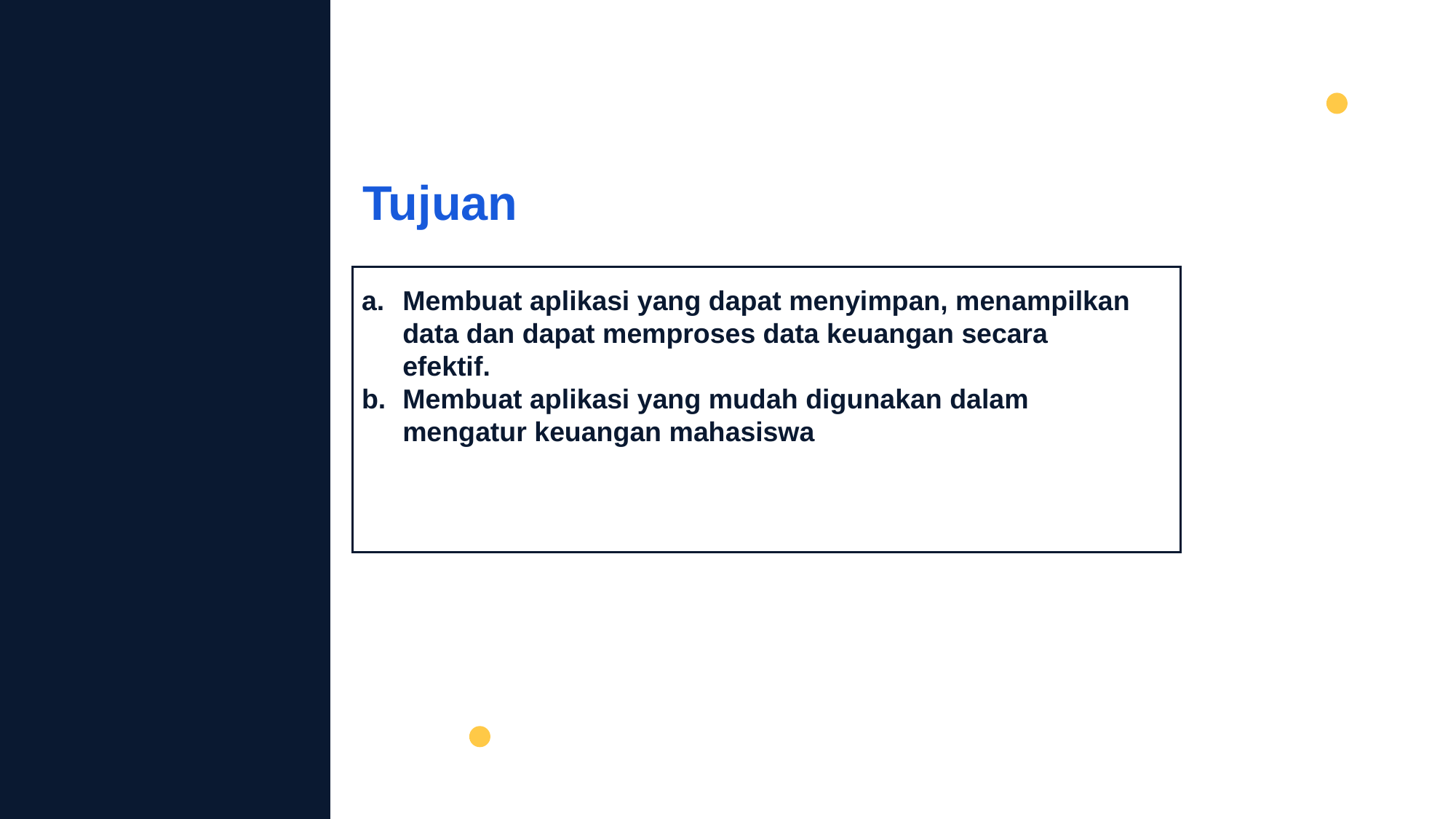

Tujuan

Membuat aplikasi yang dapat menyimpan, menampilkan data dan dapat memproses data keuangan secara efektif.
Membuat aplikasi yang mudah digunakan dalam mengatur keuangan mahasiswa